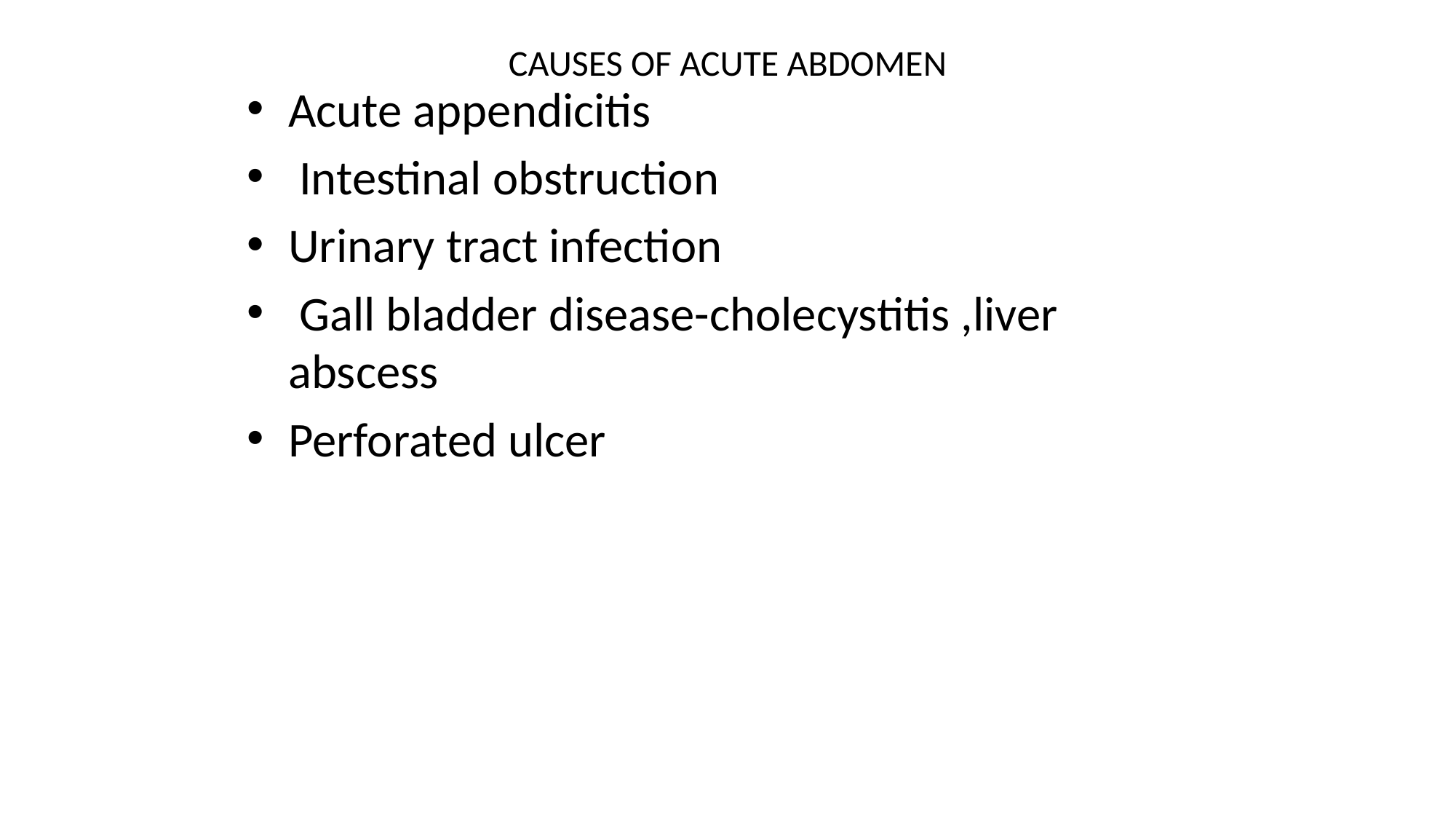

# CAUSES OF ACUTE ABDOMEN
Acute appendicitis
 Intestinal obstruction
Urinary tract infection
 Gall bladder disease-cholecystitis ,liver abscess
Perforated ulcer